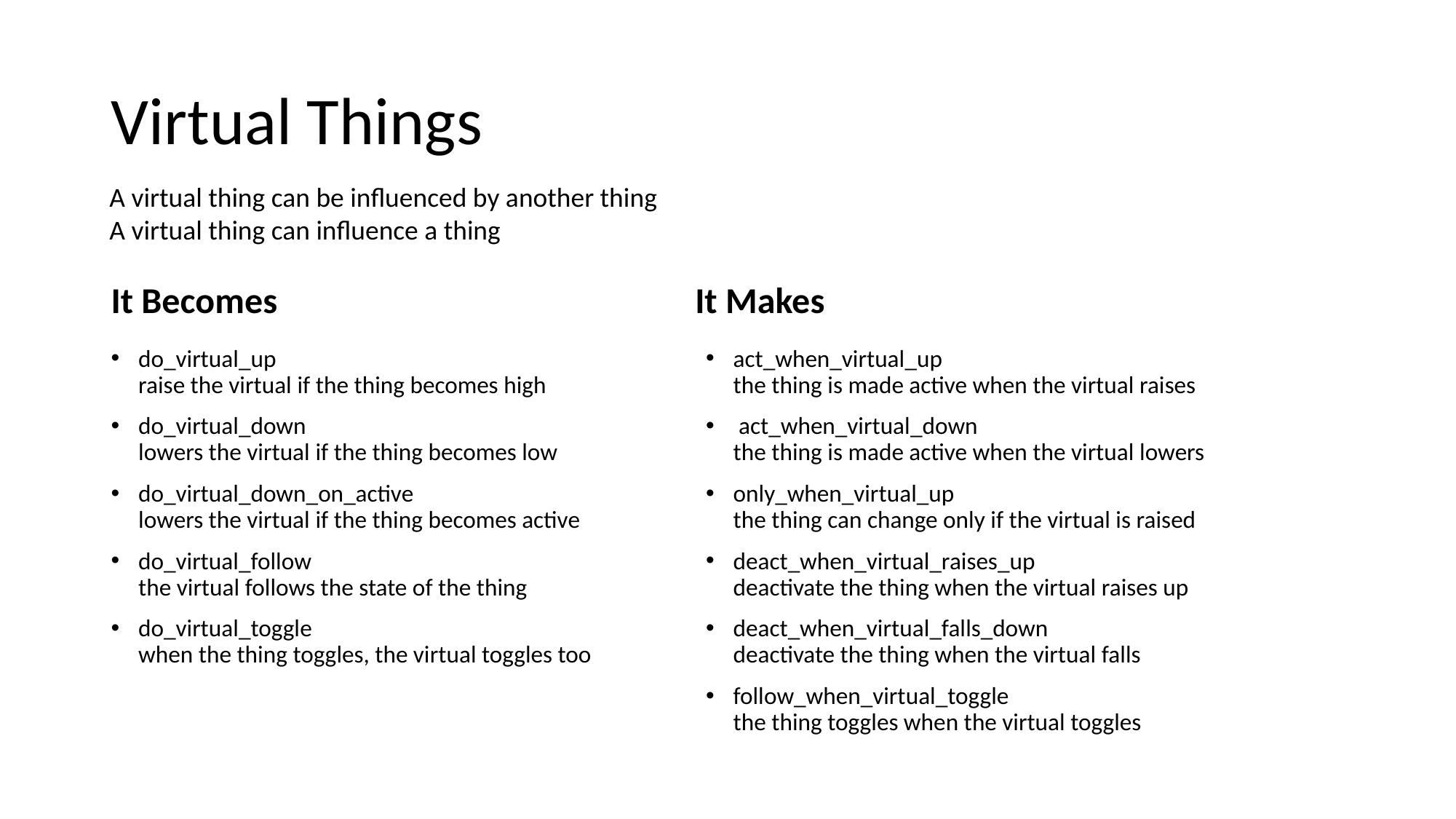

# Virtual Things
A virtual thing can be influenced by another thing
A virtual thing can influence a thing
It Becomes
It Makes
do_virtual_up
raise the virtual if the thing becomes high
do_virtual_down
lowers the virtual if the thing becomes low
do_virtual_down_on_active
lowers the virtual if the thing becomes active
do_virtual_follow
the virtual follows the state of the thing
do_virtual_toggle
when the thing toggles, the virtual toggles too
act_when_virtual_up
the thing is made active when the virtual raises
 act_when_virtual_down
the thing is made active when the virtual lowers
only_when_virtual_up
the thing can change only if the virtual is raised
deact_when_virtual_raises_up
deactivate the thing when the virtual raises up
deact_when_virtual_falls_down
deactivate the thing when the virtual falls
follow_when_virtual_toggle
the thing toggles when the virtual toggles